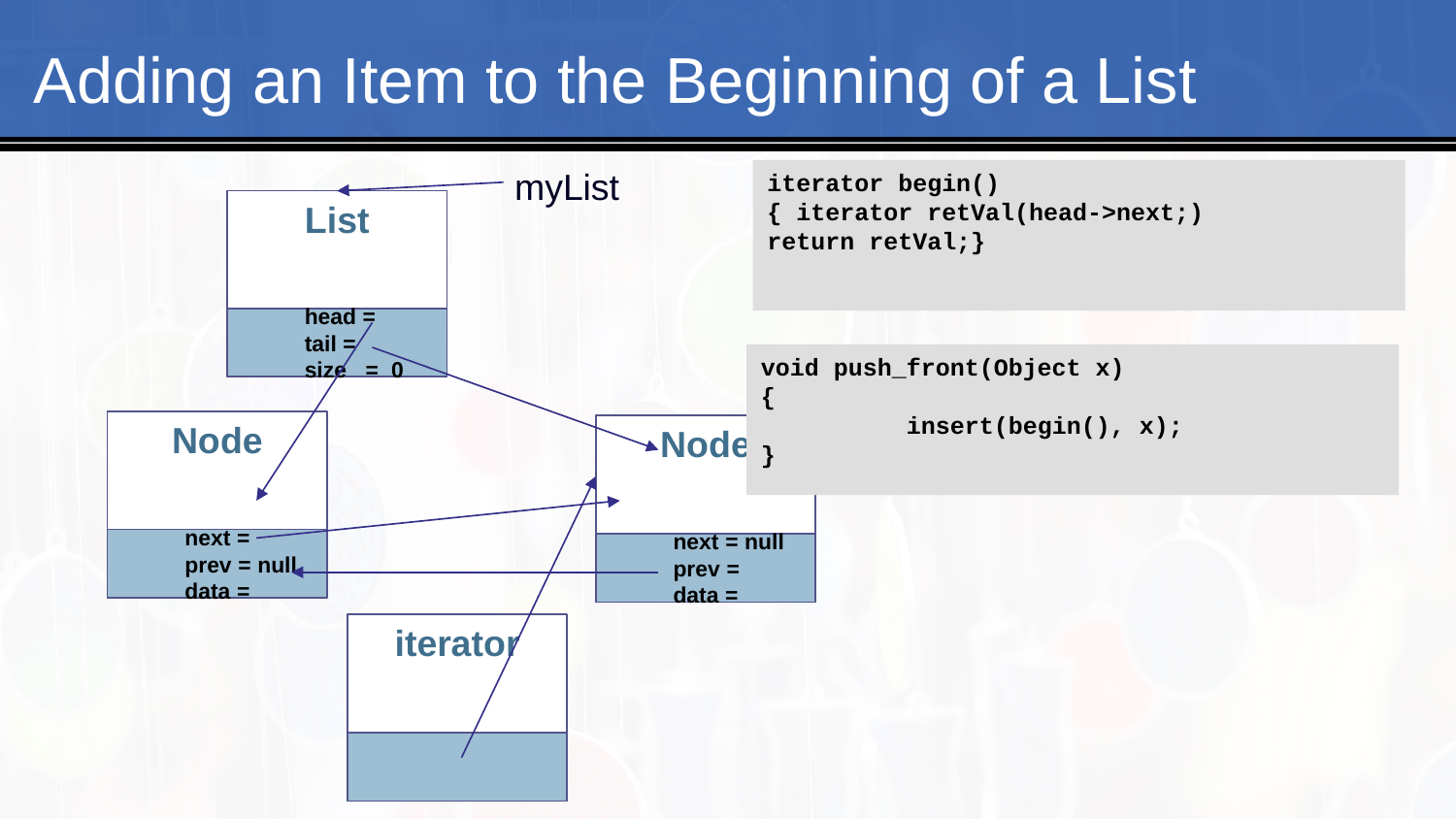

# 7
Adding an Item to the Beginning of a List
myList
iterator begin()
{ iterator retVal(head->next;)
return retVal;}

List

          head =
          tail =
          size   =  0

void push_front(Object x)
{
	insert(begin(), x);
}

Node

          next =
          prev = null
          data =

Node

          next = null
          prev =
          data =

iterator